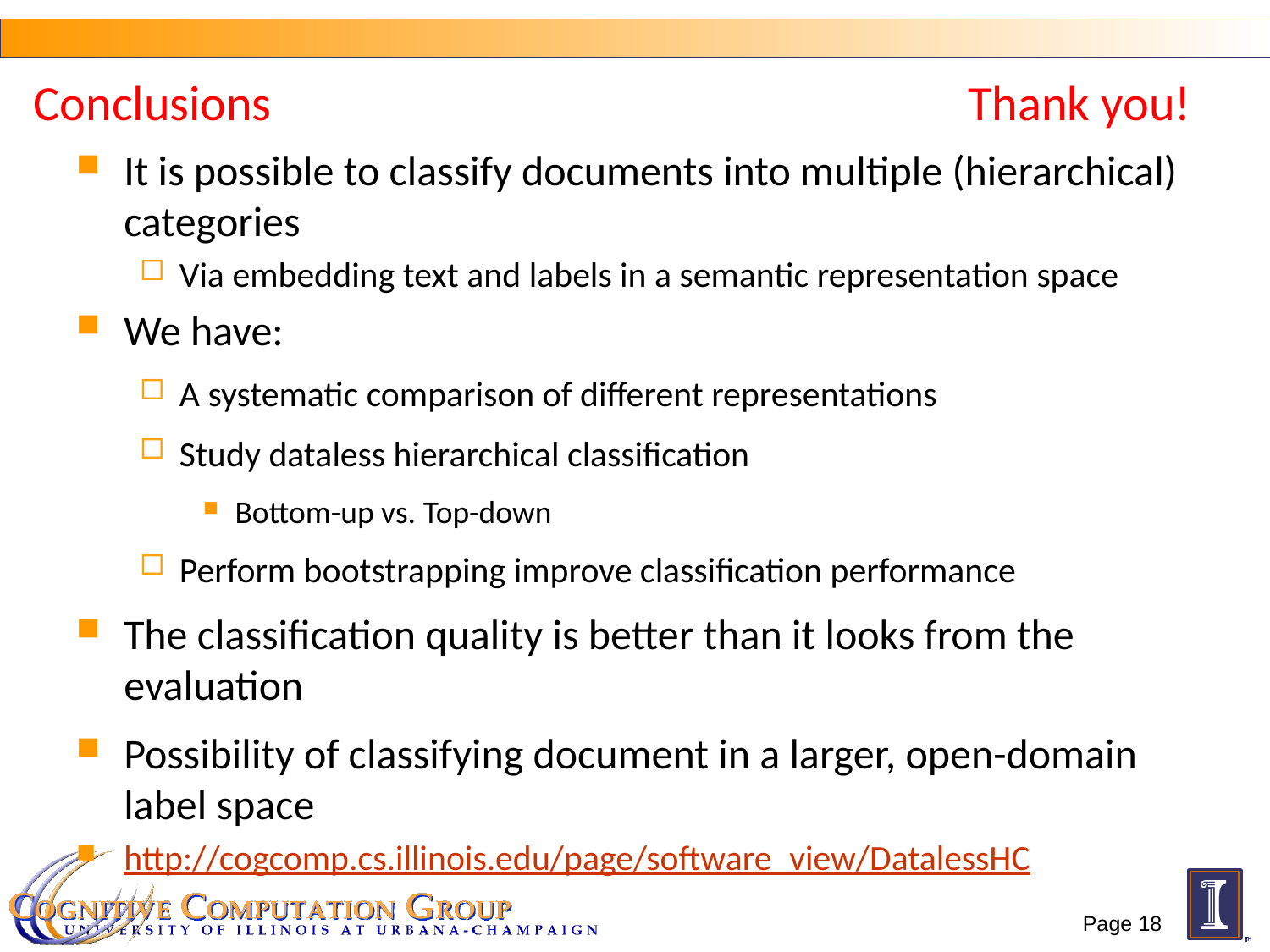

Thank you!
# Conclusions
It is possible to classify documents into multiple (hierarchical) categories
Via embedding text and labels in a semantic representation space
We have:
A systematic comparison of different representations
Study dataless hierarchical classification
Bottom-up vs. Top-down
Perform bootstrapping improve classification performance
The classification quality is better than it looks from the evaluation
Possibility of classifying document in a larger, open-domain label space
http://cogcomp.cs.illinois.edu/page/software_view/DatalessHC
Page 18